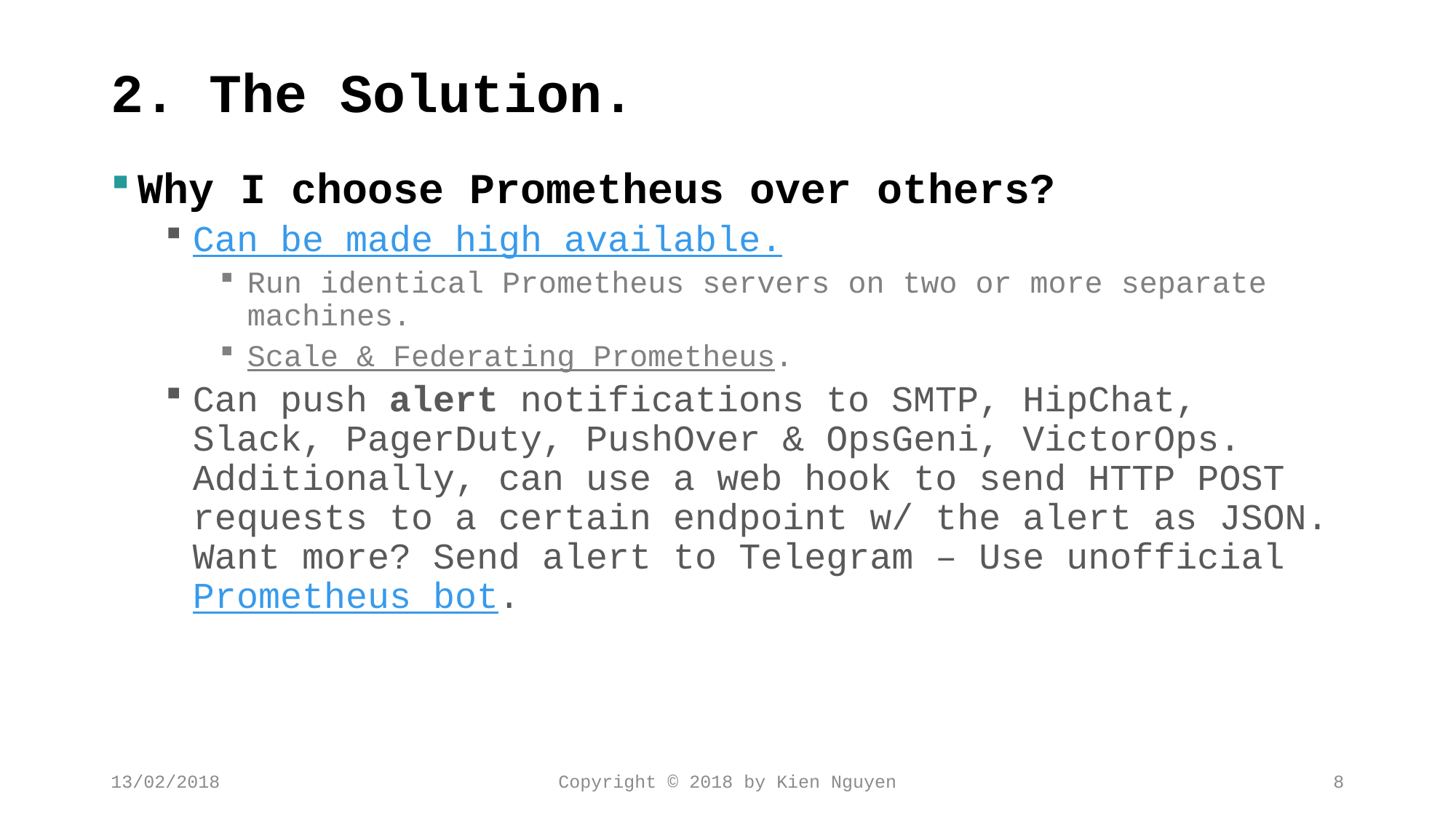

# 2. The Solution.
Why I choose Prometheus over others?
Can be made high available.
Run identical Prometheus servers on two or more separate machines.
Scale & Federating Prometheus.
Can push alert notifications to SMTP, HipChat, Slack, PagerDuty, PushOver & OpsGeni, VictorOps. Additionally, can use a web hook to send HTTP POST requests to a certain endpoint w/ the alert as JSON. Want more? Send alert to Telegram – Use unofficial Prometheus bot.
13/02/2018
Copyright © 2018 by Kien Nguyen
8